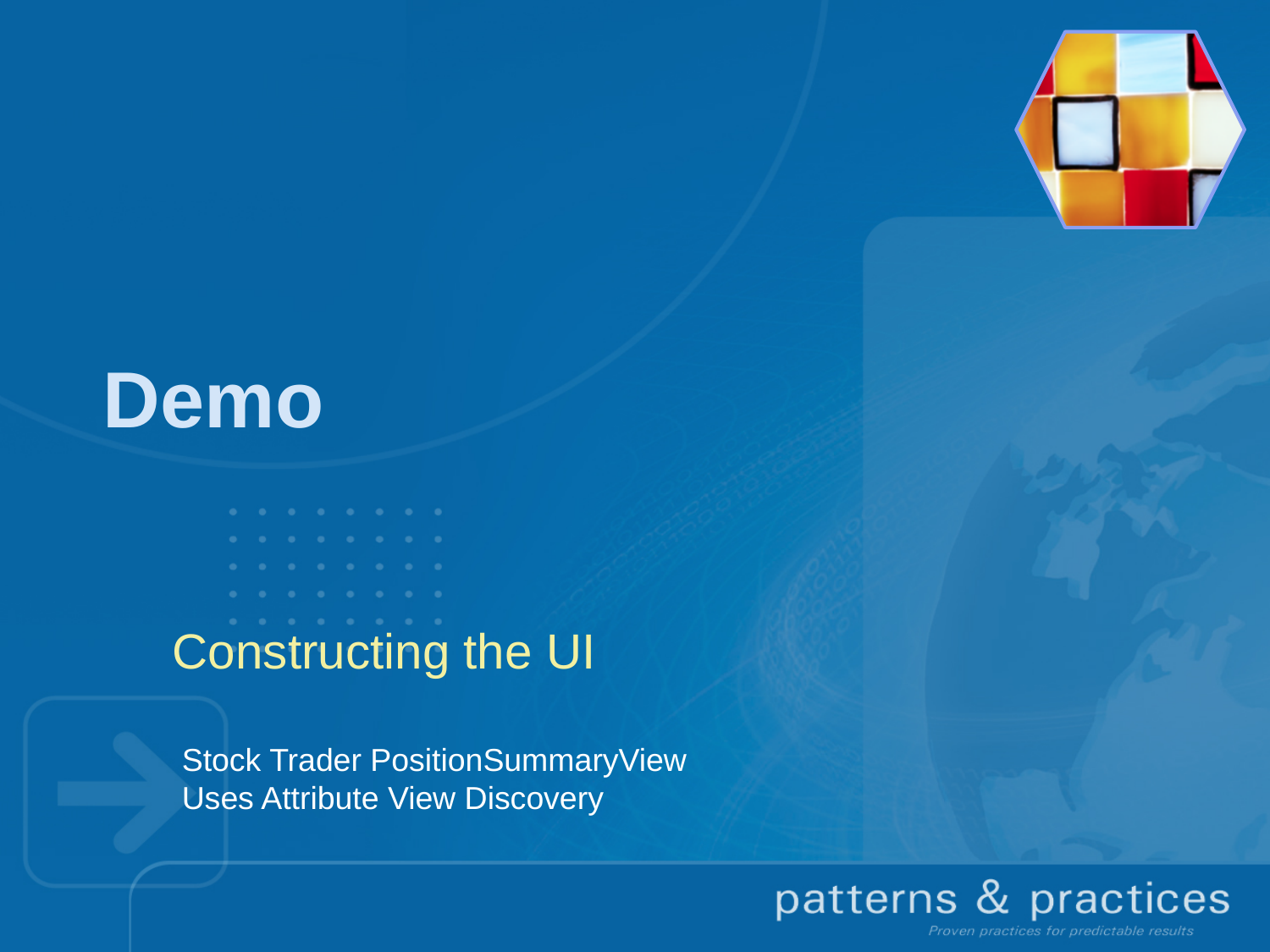

# Demo
Constructing the UI
Stock Trader PositionSummaryView
Uses Attribute View Discovery